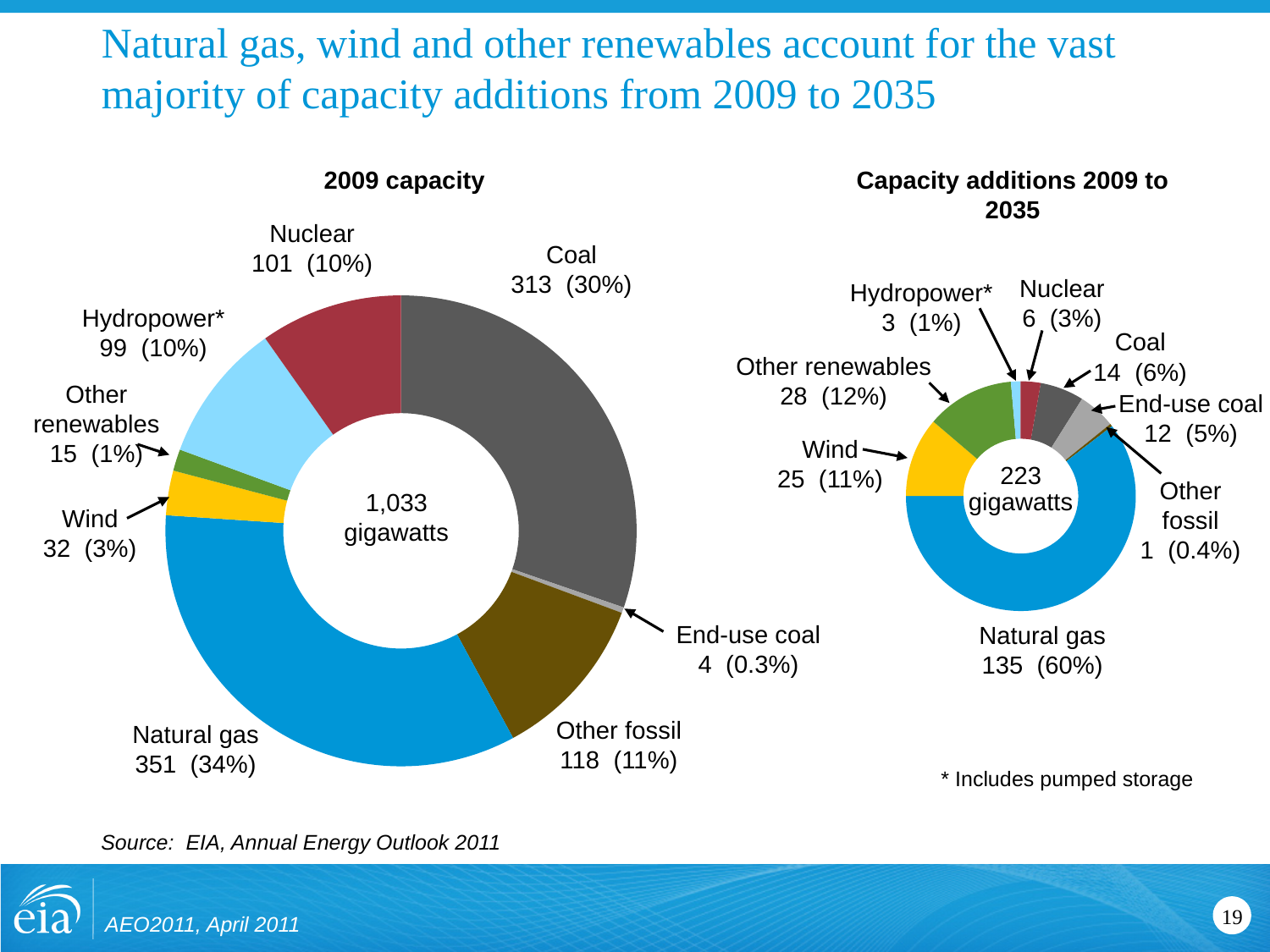

# Natural gas, wind and other renewables account for the vast majority of capacity additions from 2009 to 2035
2009 capacity
Capacity additions 2009 to 2035
Nuclear
101  (10%)
Coal
313  (30%)

### Chart

| Category | East |
|---|---|
| Coal | 312.8952097892735 |
| End Use Coal | 4.00972795486454 |
| Other Fossil | 118.199441925708 |
| Natural Gas | 350.895050048827 |
| Wind | 31.638334269999987 |
| Other Renewables | 15.315088270000084 |
| Hydropower* | 99.42333221435484 |
| Nuclear | 101.00275421142538 |
Nuclear
6  (3%)
Hydropower*
3  (1%)
Hydropower*
99  (10%)

Coal
14  (6%)

Other renewables
28  (12%)

### Chart

| Category | All Sectors |
|---|---|
| Coal | 13.770670413971 |
| End Use Coal | 11.739621639251698 |
| Other Fossil | 0.834282040596008 |
| Natural Gas | 135.05812072753923 |
| Wind | 25.01700782775882 |
| Other Renewables | 27.655004501342788 |
| Hydropower* | 2.984146118164 |
| Nuclear | 6.3220005035400355 |
Other renewables
15  (1%)
End-use coal
12  (5%)

Wind
25  (11%)

223
gigawatts
Other fossil
1  (0.4%)
1,033
gigawatts
Wind
32  (3%)

End-use coal
4  (0.3%)
Natural gas
135  (60%)
Other fossil
118  (11%)
Natural gas
351  (34%)
* Includes pumped storage
Source:  EIA, Annual Energy Outlook 2011
AEO2011, April 2011
19